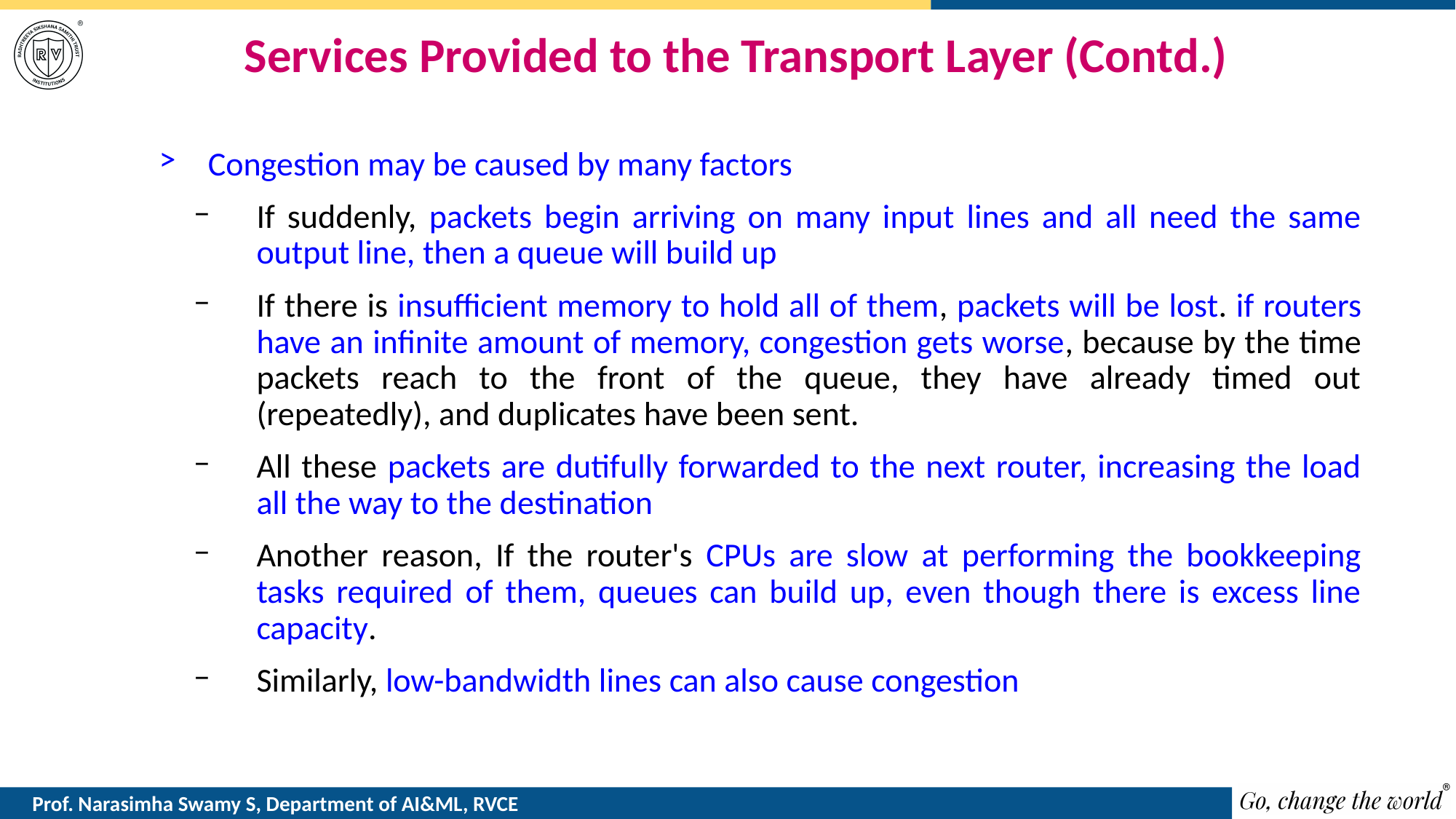

# Services Provided to the Transport Layer (Contd.)
Congestion may be caused by many factors
If suddenly, packets begin arriving on many input lines and all need the same output line, then a queue will build up
If there is insufficient memory to hold all of them, packets will be lost. if routers have an infinite amount of memory, congestion gets worse, because by the time packets reach to the front of the queue, they have already timed out (repeatedly), and duplicates have been sent.
All these packets are dutifully forwarded to the next router, increasing the load all the way to the destination
Another reason, If the router's CPUs are slow at performing the bookkeeping tasks required of them, queues can build up, even though there is excess line capacity.
Similarly, low-bandwidth lines can also cause congestion